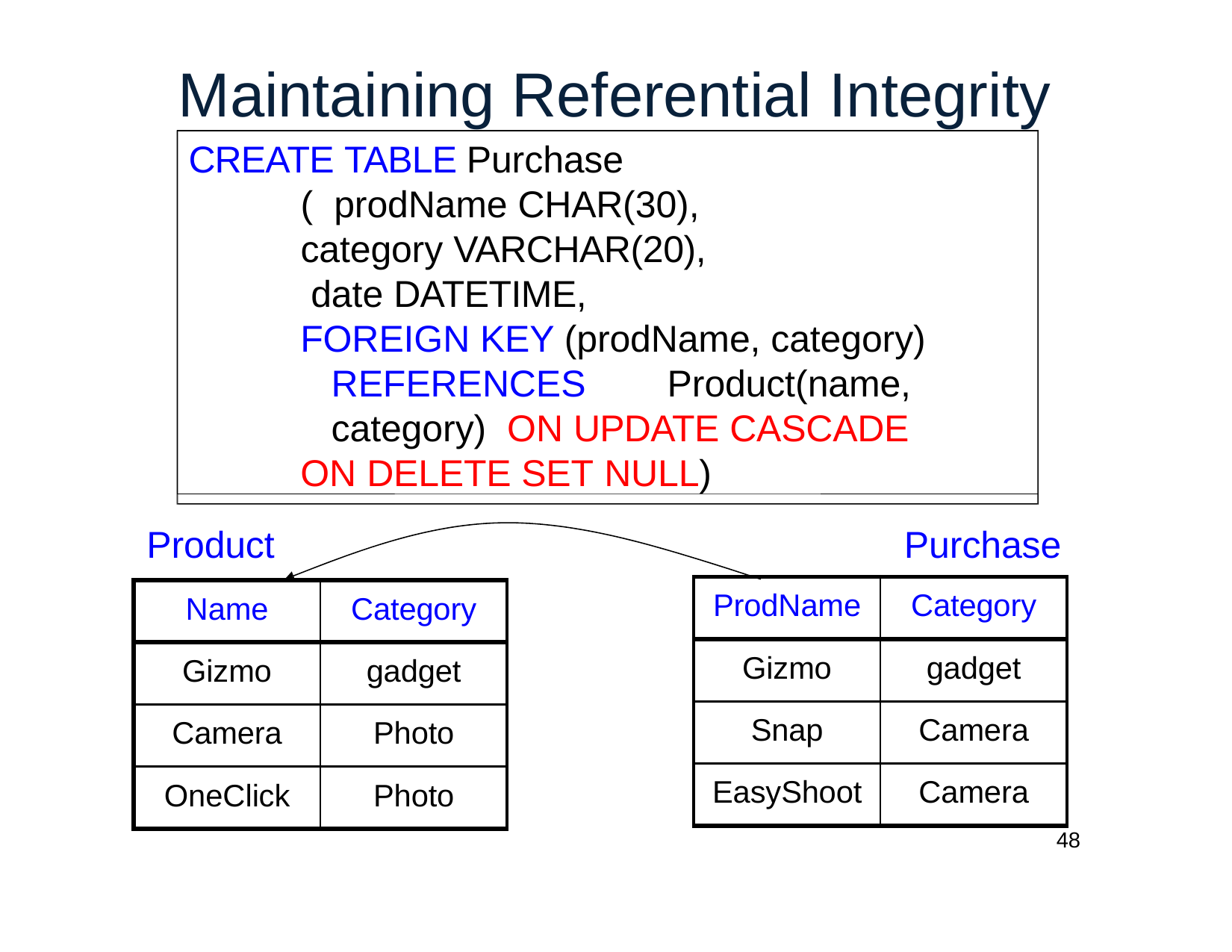

# Maintaining Referential Integrity

CREATE TABLE Purchase (  prodName CHAR(30),  category VARCHAR(20),  date DATETIME,
FOREIGN KEY (prodName, category)  REFERENCES	Product(name, category)  ON UPDATE CASCADE
ON DELETE SET NULL)
Product	Purchase

| ProdName | Category |
| --- | --- |
| Gizmo | gadget |
| Snap | Camera |
| EasyShoot | Camera |
| Name | Category |
| --- | --- |
| Gizmo | gadget |
| Camera | Photo |
| OneClick | Photo |
48